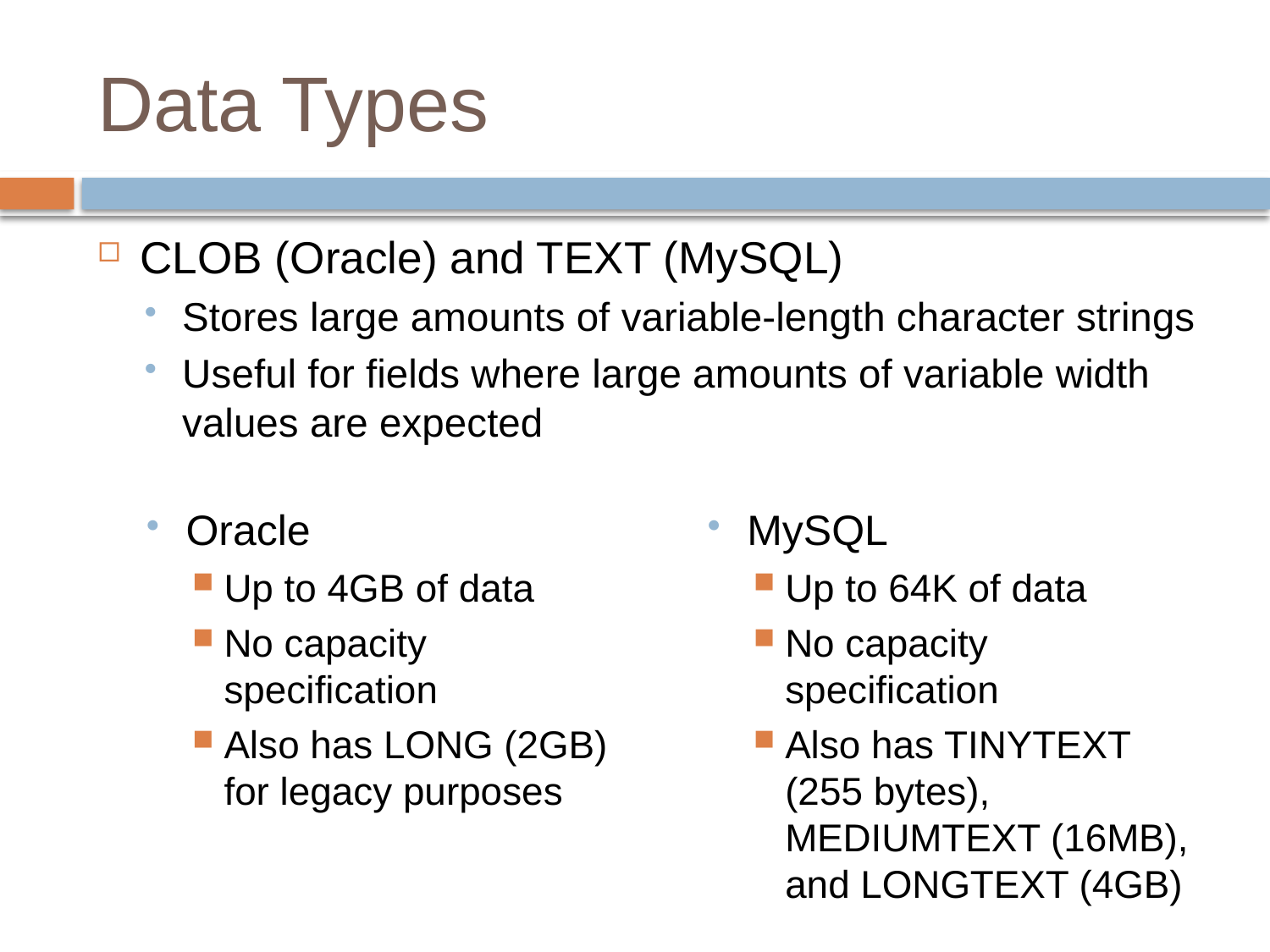

# Data Types
CLOB (Oracle) and TEXT (MySQL)
Stores large amounts of variable-length character strings
Useful for fields where large amounts of variable width values are expected

Oracle
Up to 4GB of data
No capacity specification
Also has LONG (2GB) for legacy purposes
MySQL
Up to 64K of data
No capacity specification
Also has TINYTEXT (255 bytes), MEDIUMTEXT (16MB), and LONGTEXT (4GB)